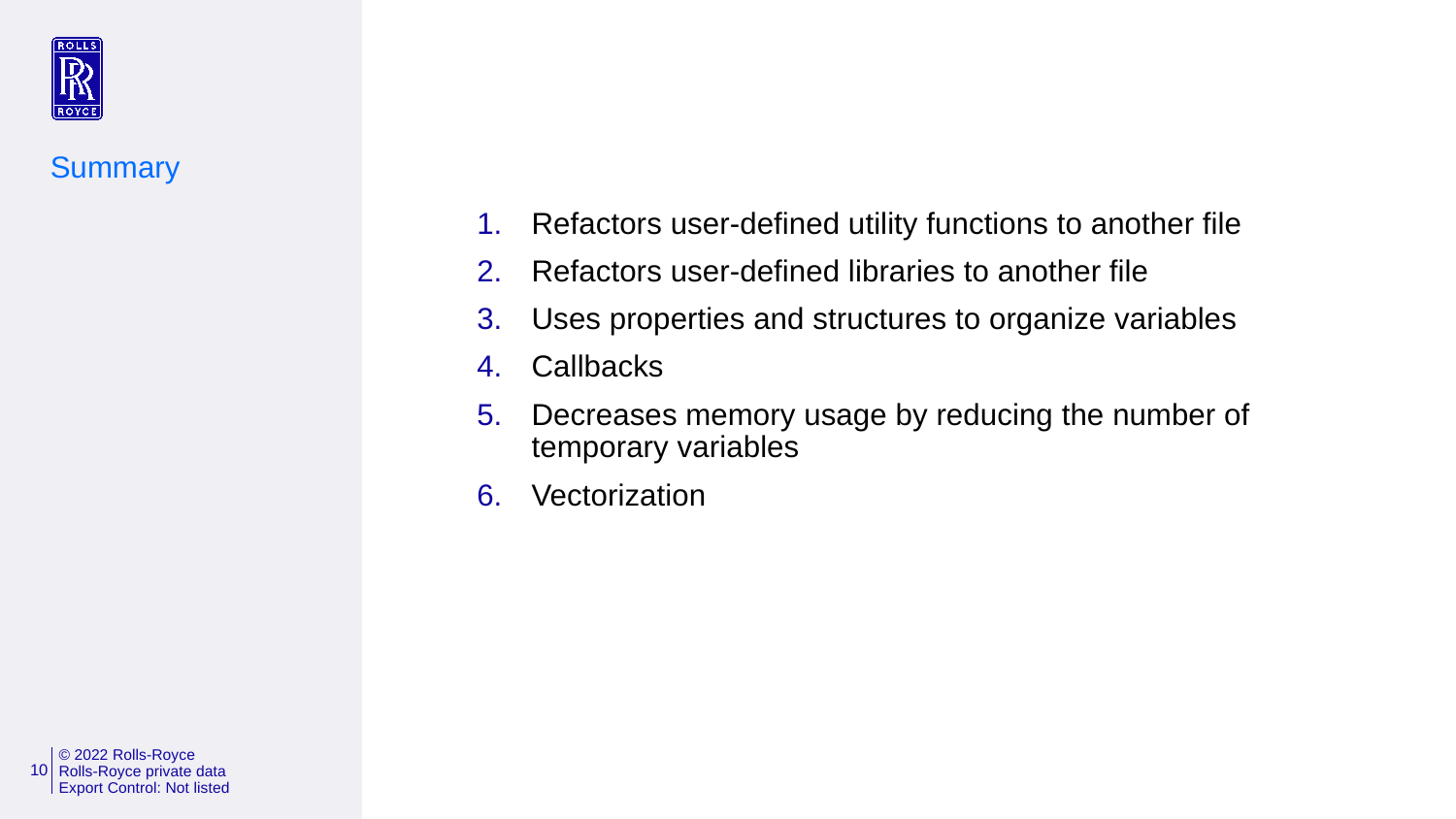

Summary
Refactors user-defined utility functions to another file
Refactors user-defined libraries to another file
Uses properties and structures to organize variables
Callbacks
Decreases memory usage by reducing the number of temporary variables
Vectorization